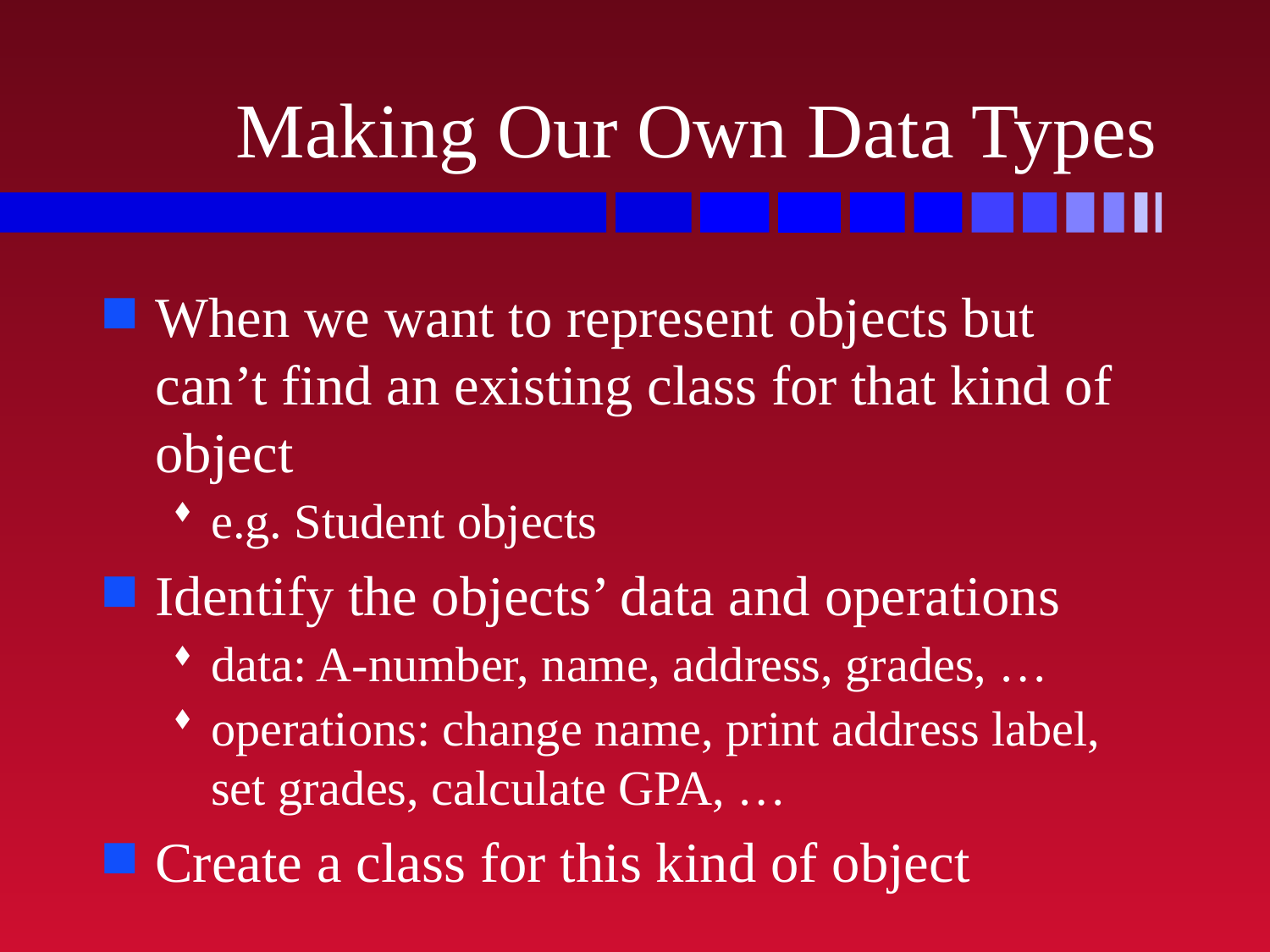

# Making Our Own Data Types
When we want to represent objects but can’t find an existing class for that kind of object
e.g. Student objects
Identify the objects’ data and operations
data: A-number, name, address, grades, …
operations: change name, print address label, set grades, calculate GPA, …
Create a class for this kind of object